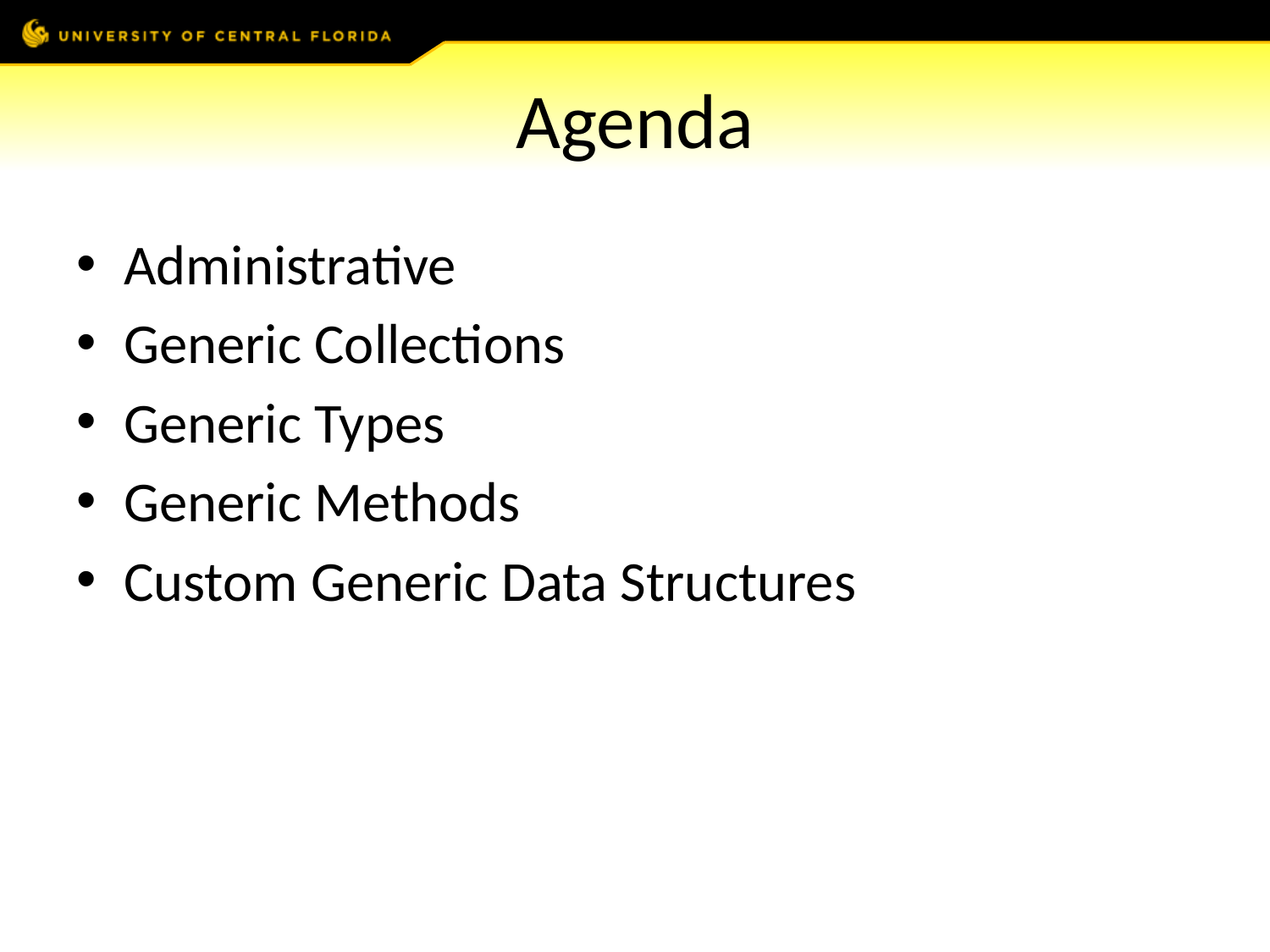

# Agenda
Administrative
Generic Collections
Generic Types
Generic Methods
Custom Generic Data Structures